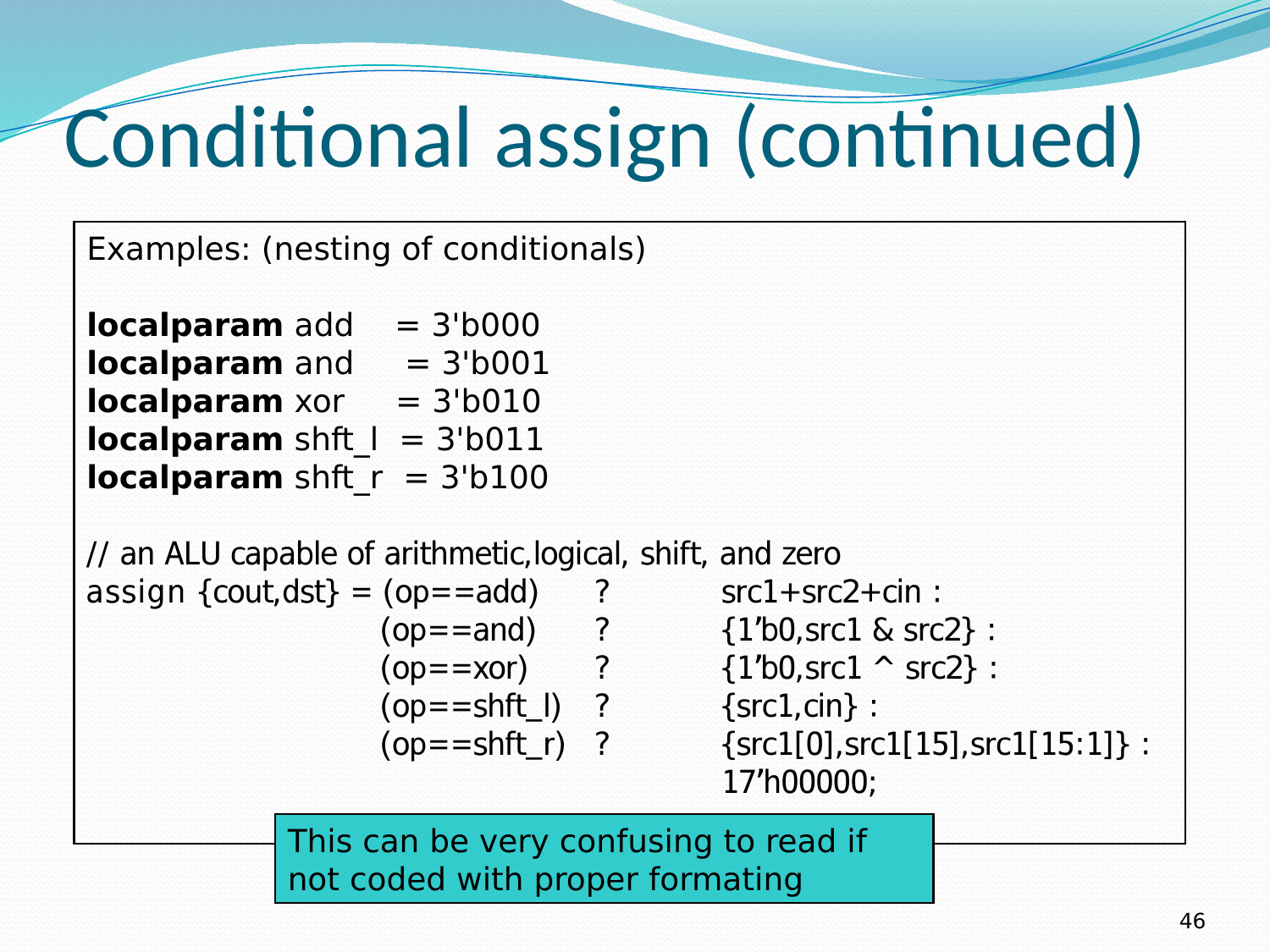

# Conditional assign (continued)
Examples: (nesting of conditionals)

localparam add    = 3'b000
localparam and     = 3'b001
localparam xor     = 3'b010
localparam shft_l  = 3'b011
localparam shft_r  = 3'b100

// an ALU capable of arithmetic,logical, shift, and zero
assign {cout,dst} = (op==add) 	? 	src1+src2+cin :
                         	    (op==and) 	? 	{1’b0,src1 & src2} :
		    (op==xor) 	? 	{1’b0,src1 ^ src2} :
		    (op==shft_l) 	? 	{src1,cin} :
                      	    (op==shft_r) 	? 	{src1[0],src1[15],src1[15:1]} :
					17’h00000;

This can be very confusing to read if not coded with proper formating
46